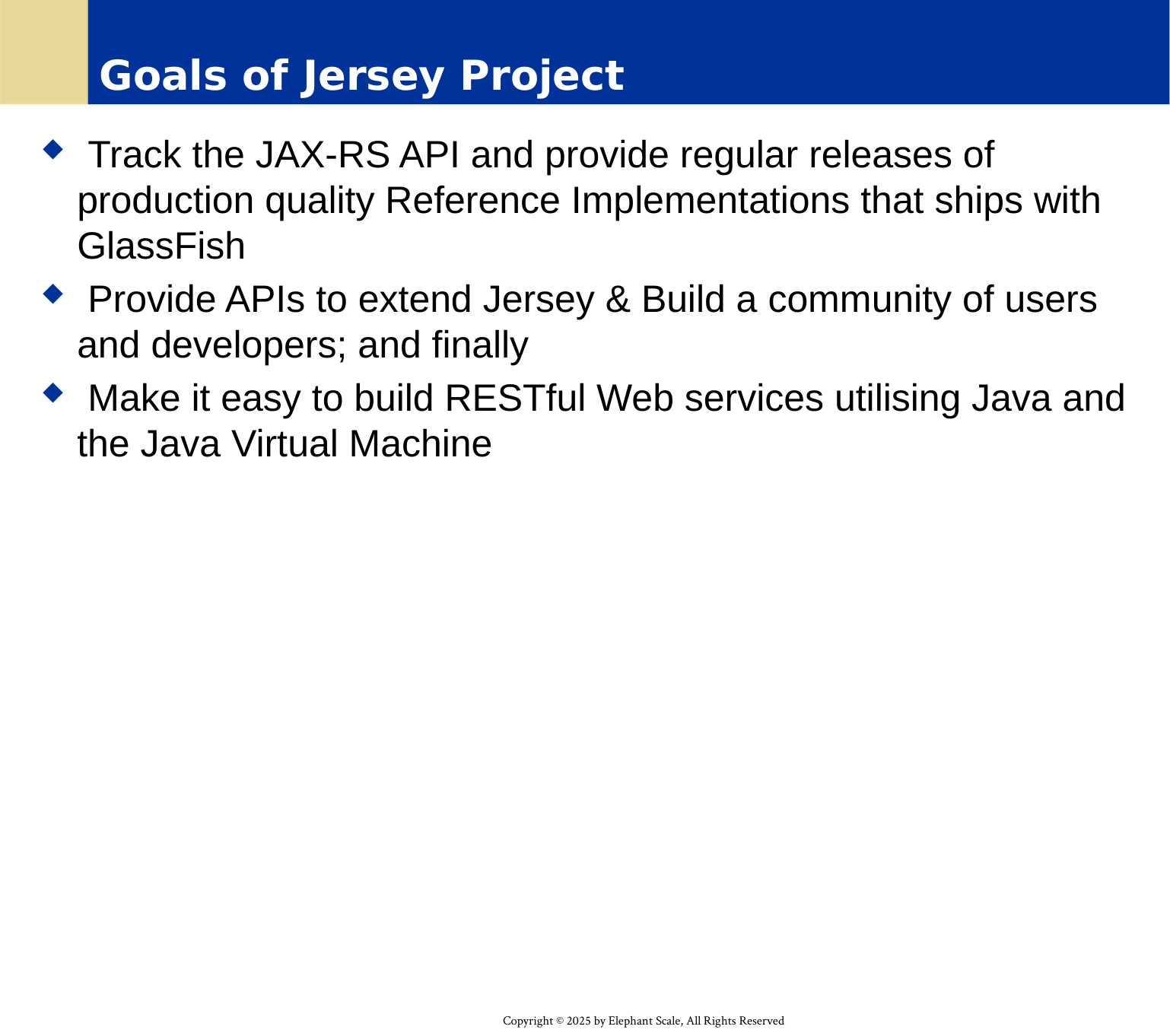

# Goals of Jersey Project
 Track the JAX-RS API and provide regular releases of production quality Reference Implementations that ships with GlassFish
 Provide APIs to extend Jersey & Build a community of users and developers; and finally
 Make it easy to build RESTful Web services utilising Java and the Java Virtual Machine
Copyright © 2025 by Elephant Scale, All Rights Reserved